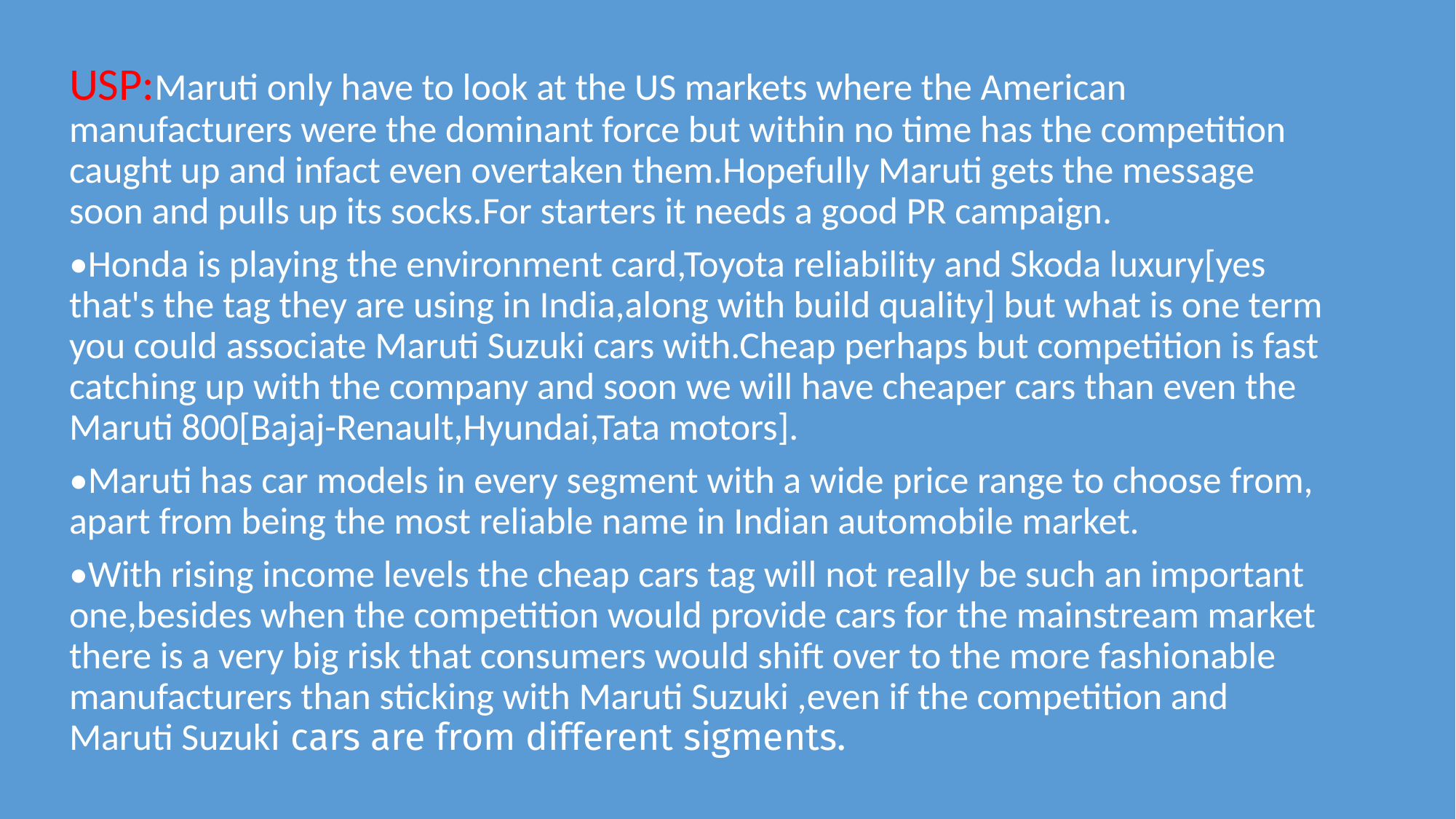

USP:Maruti only have to look at the US markets where the American manufacturers were the dominant force but within no time has the competition caught up and infact even overtaken them.Hopefully Maruti gets the message soon and pulls up its socks.For starters it needs a good PR campaign.
•Honda is playing the environment card,Toyota reliability and Skoda luxury[yes that's the tag they are using in India,along with build quality] but what is one term you could associate Maruti Suzuki cars with.Cheap perhaps but competition is fast catching up with the company and soon we will have cheaper cars than even the Maruti 800[Bajaj-Renault,Hyundai,Tata motors].
•Maruti has car models in every segment with a wide price range to choose from, apart from being the most reliable name in Indian automobile market.
•With rising income levels the cheap cars tag will not really be such an important one,besides when the competition would provide cars for the mainstream market there is a very big risk that consumers would shift over to the more fashionable manufacturers than sticking with Maruti Suzuki ,even if the competition and Maruti Suzuki cars are from different sigments.